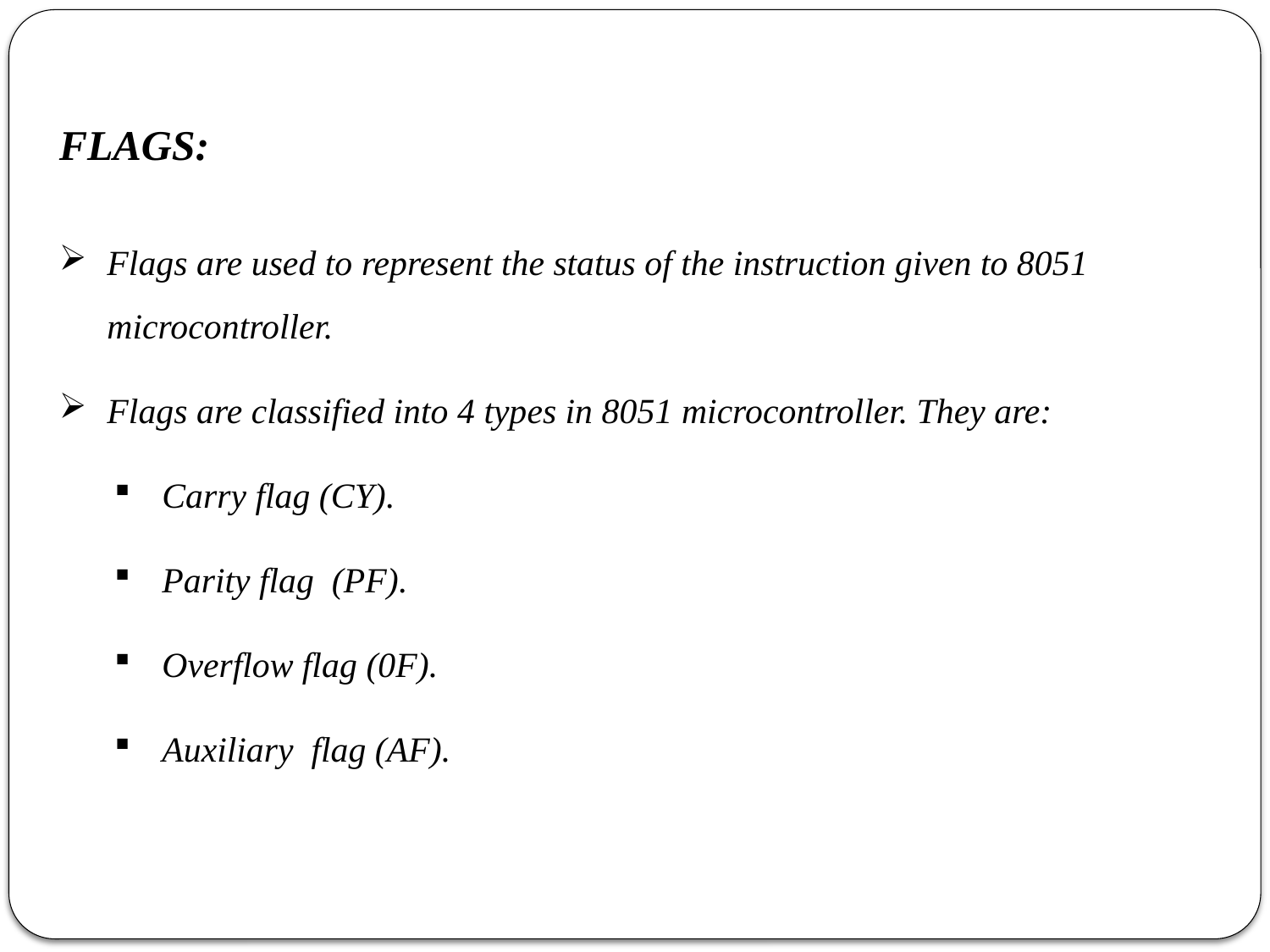

FLAGS:

Flags are used to represent the status of the instruction given to 8051 microcontroller.
Flags are classified into 4 types in 8051 microcontroller. They are:
Carry flag (CY).
Parity flag  (PF).
Overflow flag (0F).
Auxiliary  flag (AF).